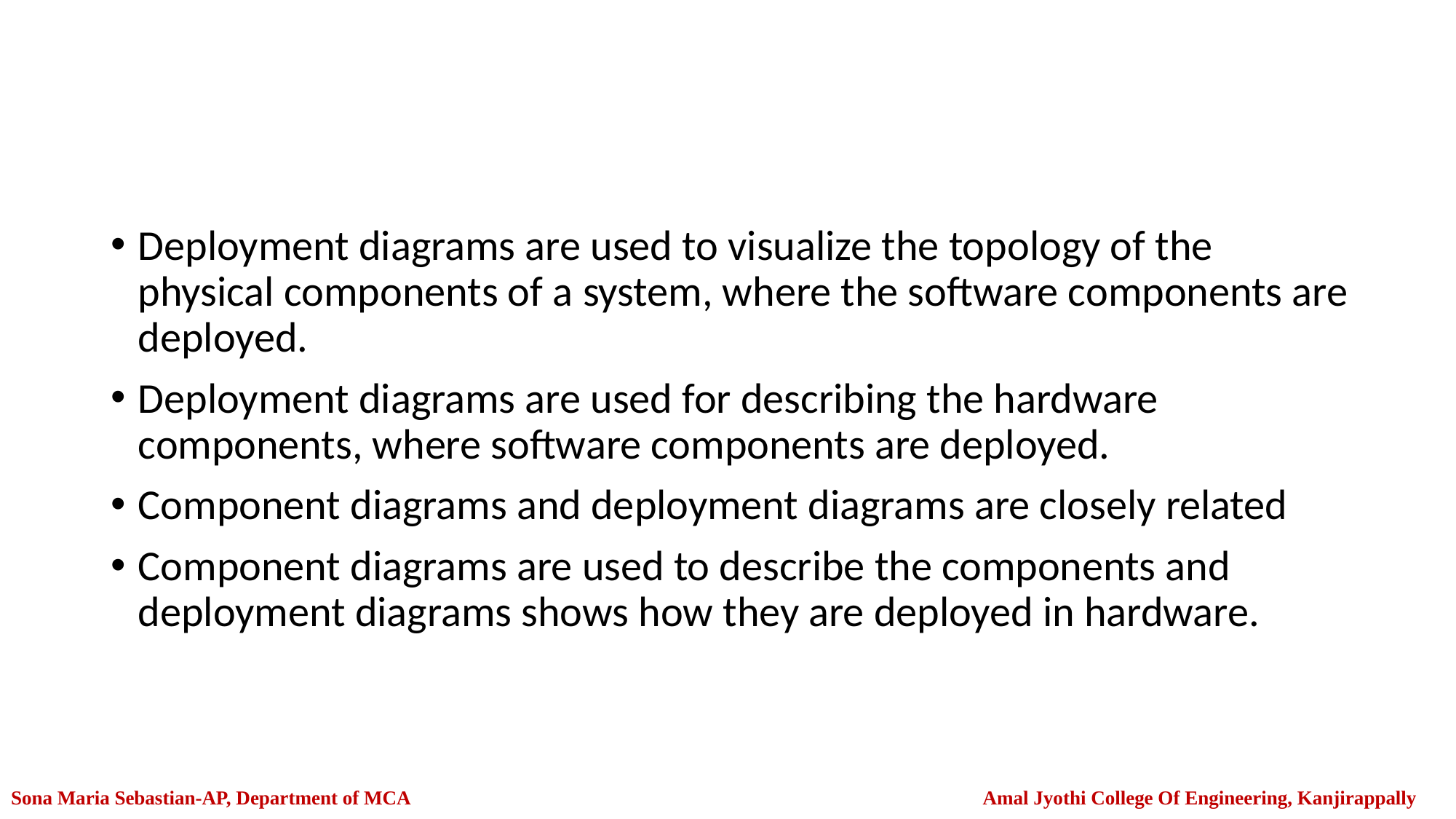

#
Deployment diagrams are used to visualize the topology of the physical components of a system, where the software components are deployed.
Deployment diagrams are used for describing the hardware components, where software components are deployed.
Component diagrams and deployment diagrams are closely related
Component diagrams are used to describe the components and deployment diagrams shows how they are deployed in hardware.
Sona Maria Sebastian-AP, Department of MCA                                                                                                                     Amal Jyothi College Of Engineering, Kanjirappally